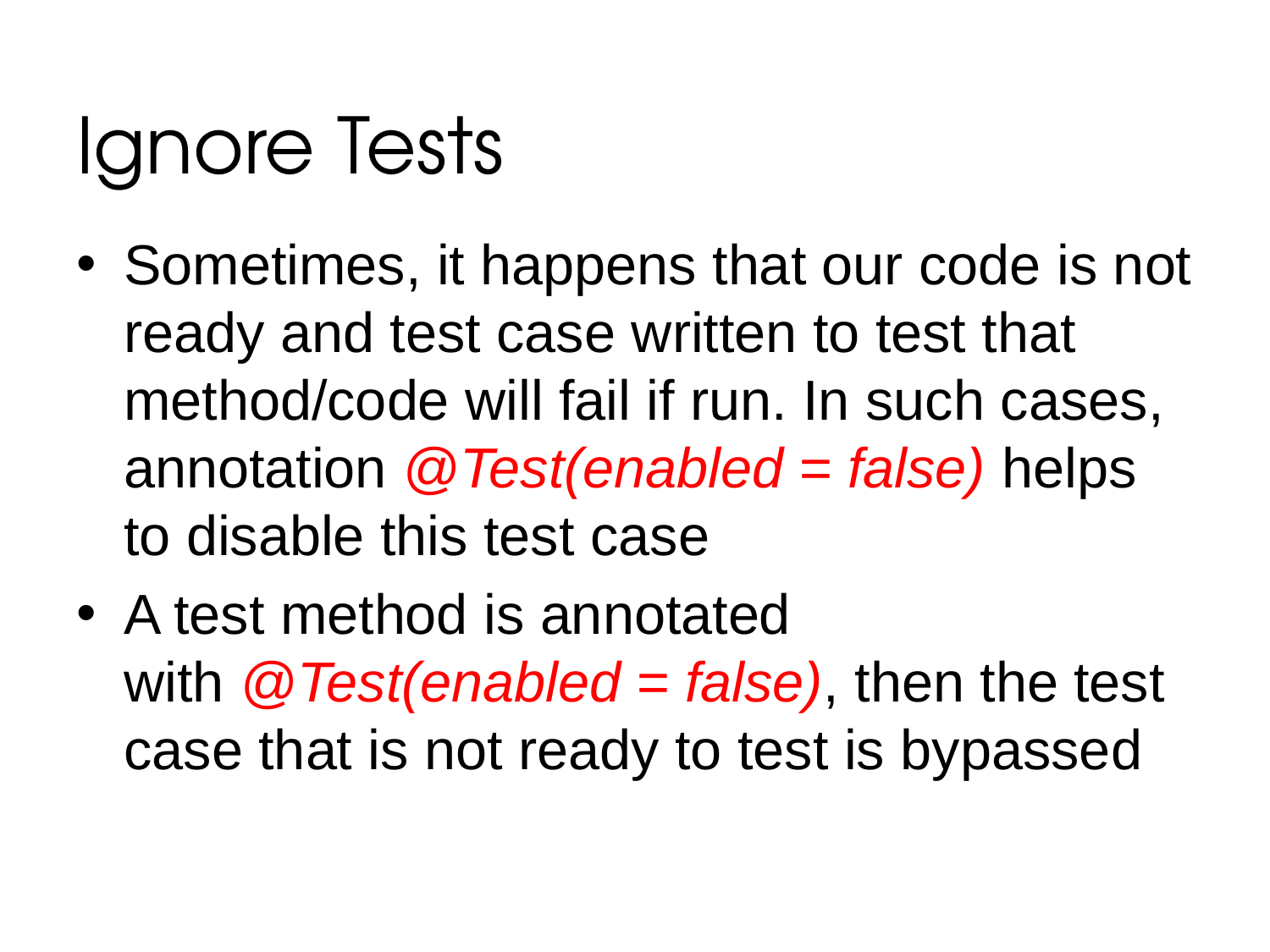

# Ignore Tests
Sometimes, it happens that our code is not ready and test case written to test that method/code will fail if run. In such cases, annotation @Test(enabled = false) helps to disable this test case
A test method is annotated with @Test(enabled = false), then the test case that is not ready to test is bypassed